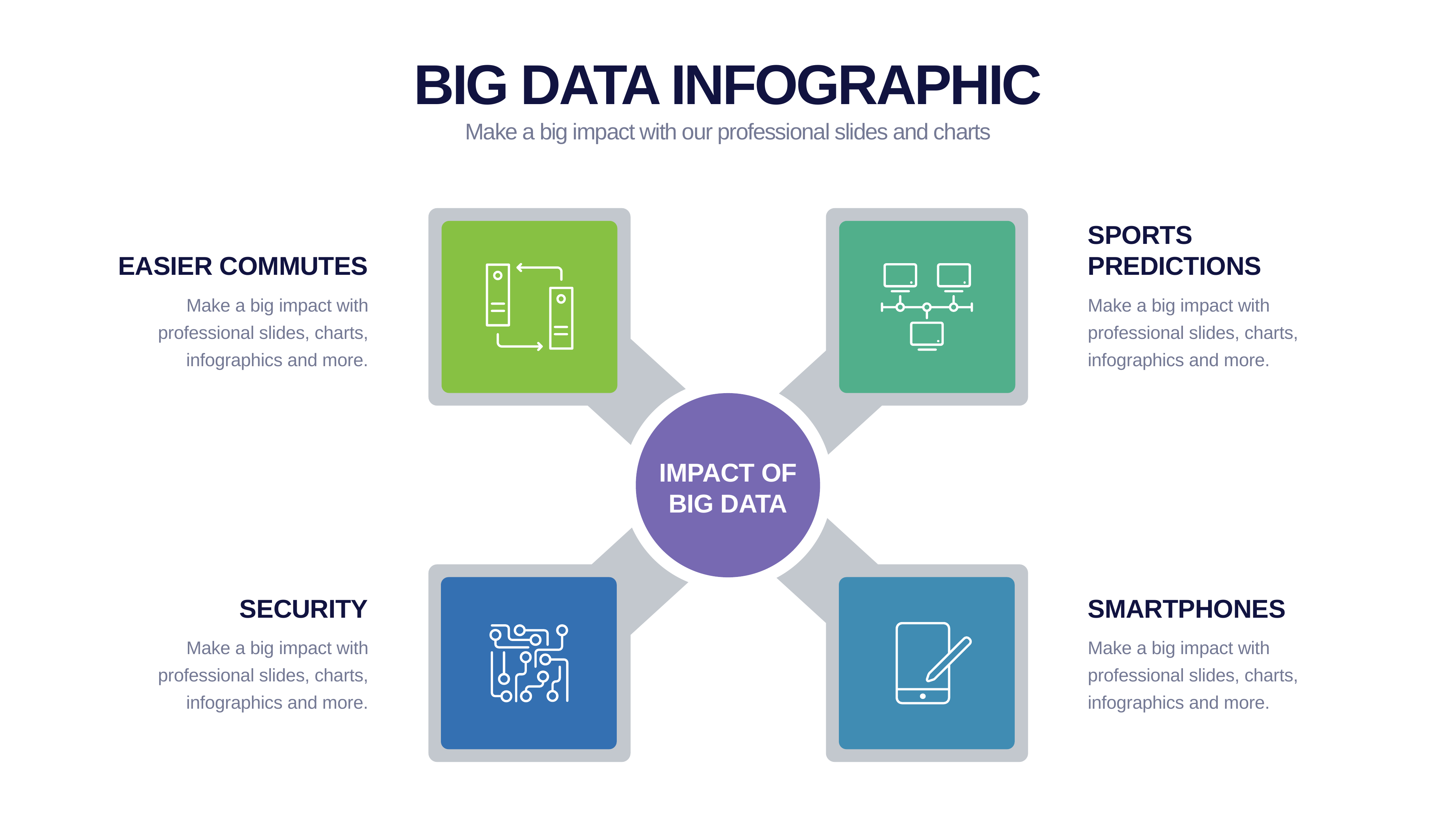

BIG DATA INFOGRAPHIC
Make a big impact with our professional slides and charts

EASIER COMMUTES
SPORTS PREDICTIONS

Make a big impact with professional slides, charts, infographics and more.
Make a big impact with professional slides, charts, infographics and more.

IMPACT OF BIG DATA

SECURITY
SMARTPHONES

Make a big impact with professional slides, charts, infographics and more.
Make a big impact with professional slides, charts, infographics and more.